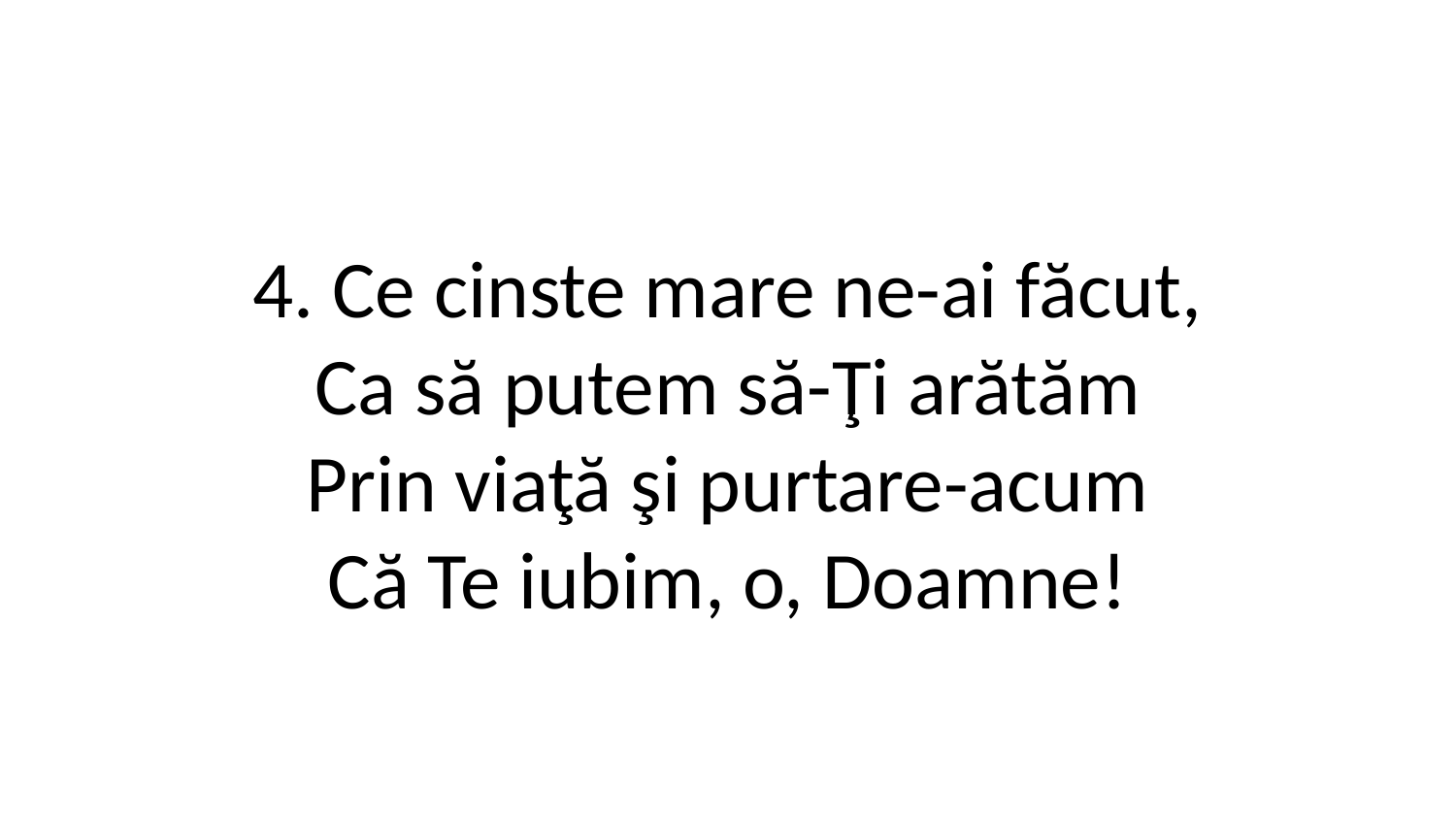

4. Ce cinste mare ne-ai făcut,
Ca să putem să-Ţi arătăm
Prin viaţă şi purtare-acum
Că Te iubim, o, Doamne!